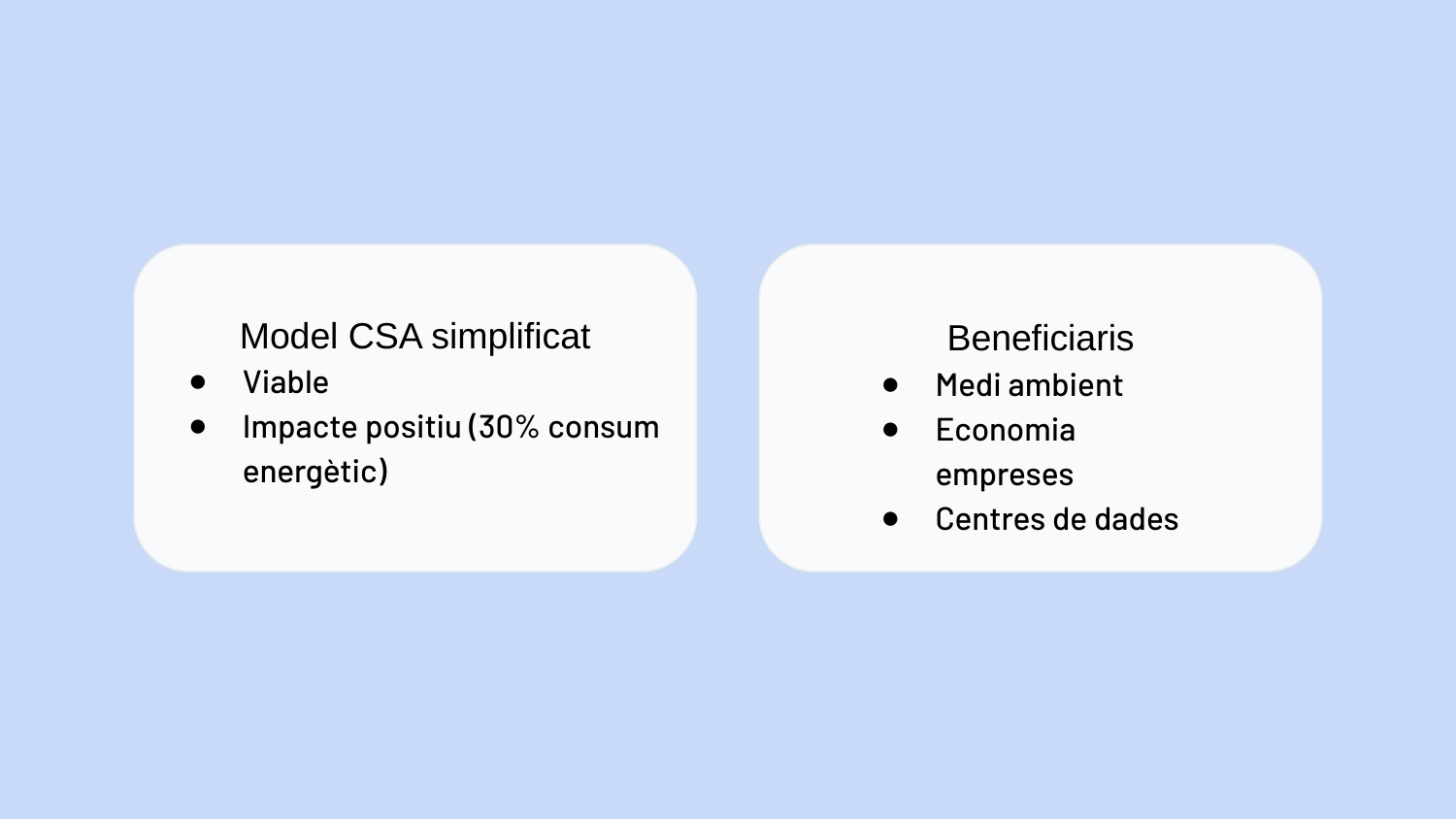

Model CSA simplificat
Viable
Impacte positiu (30% consum energètic)
Beneficiaris
Medi ambient
Economia empreses
Centres de dades